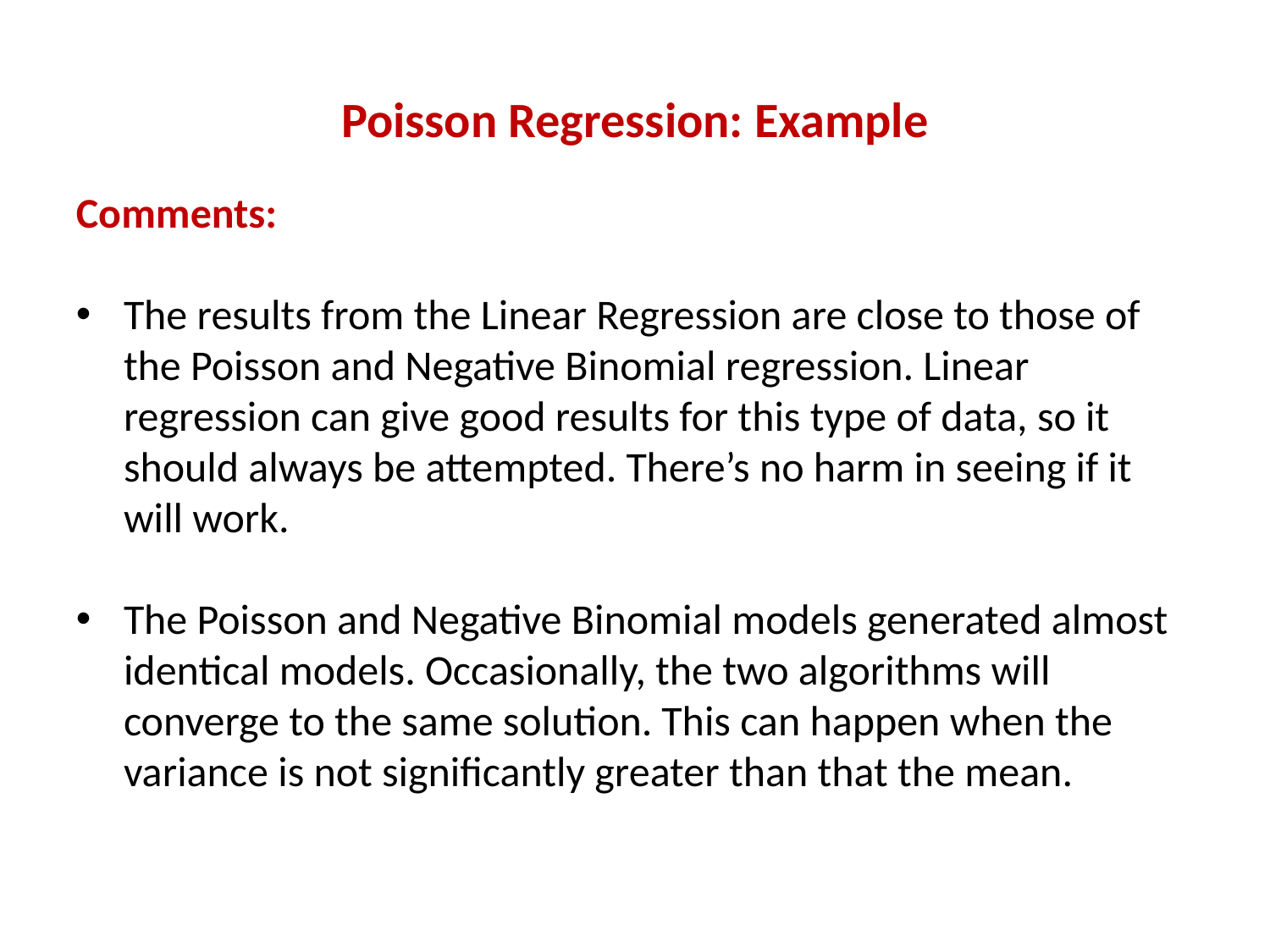

# Poisson Regression: Example
Comments:

The results from the Linear Regression are close to those of the Poisson and Negative Binomial regression. Linear regression can give good results for this type of data, so it should always be attempted. There’s no harm in seeing if it will work.

The Poisson and Negative Binomial models generated almost identical models. Occasionally, the two algorithms will converge to the same solution. This can happen when the variance is not significantly greater than that the mean.